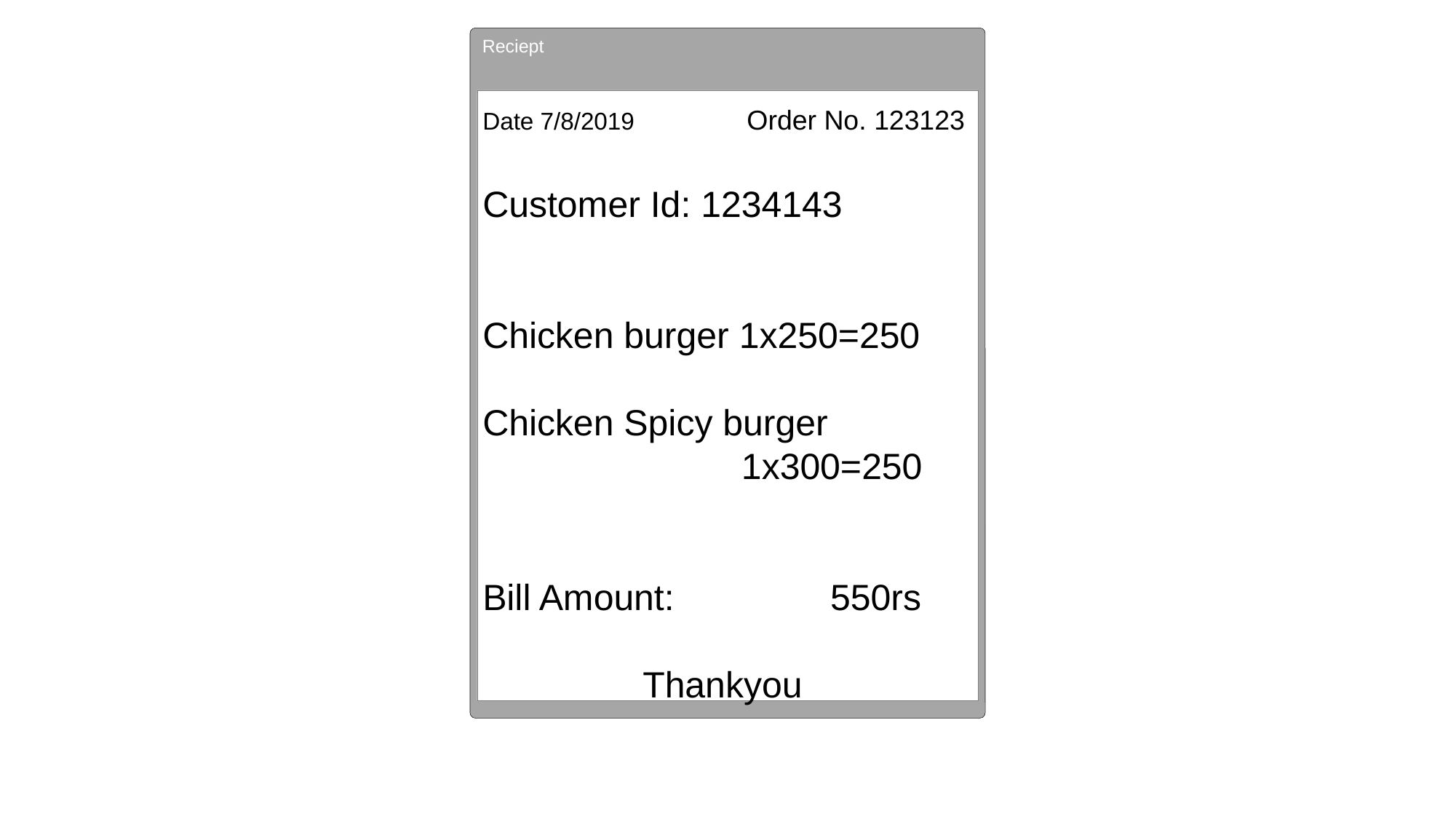

Reciept

Date 7/8/2019           Order No. 123123

Customer Id: 1234143

Chicken burger 1x250=250

Chicken Spicy burger 			    1x300=250

Bill Amount:  		  550rs

	     Thankyou